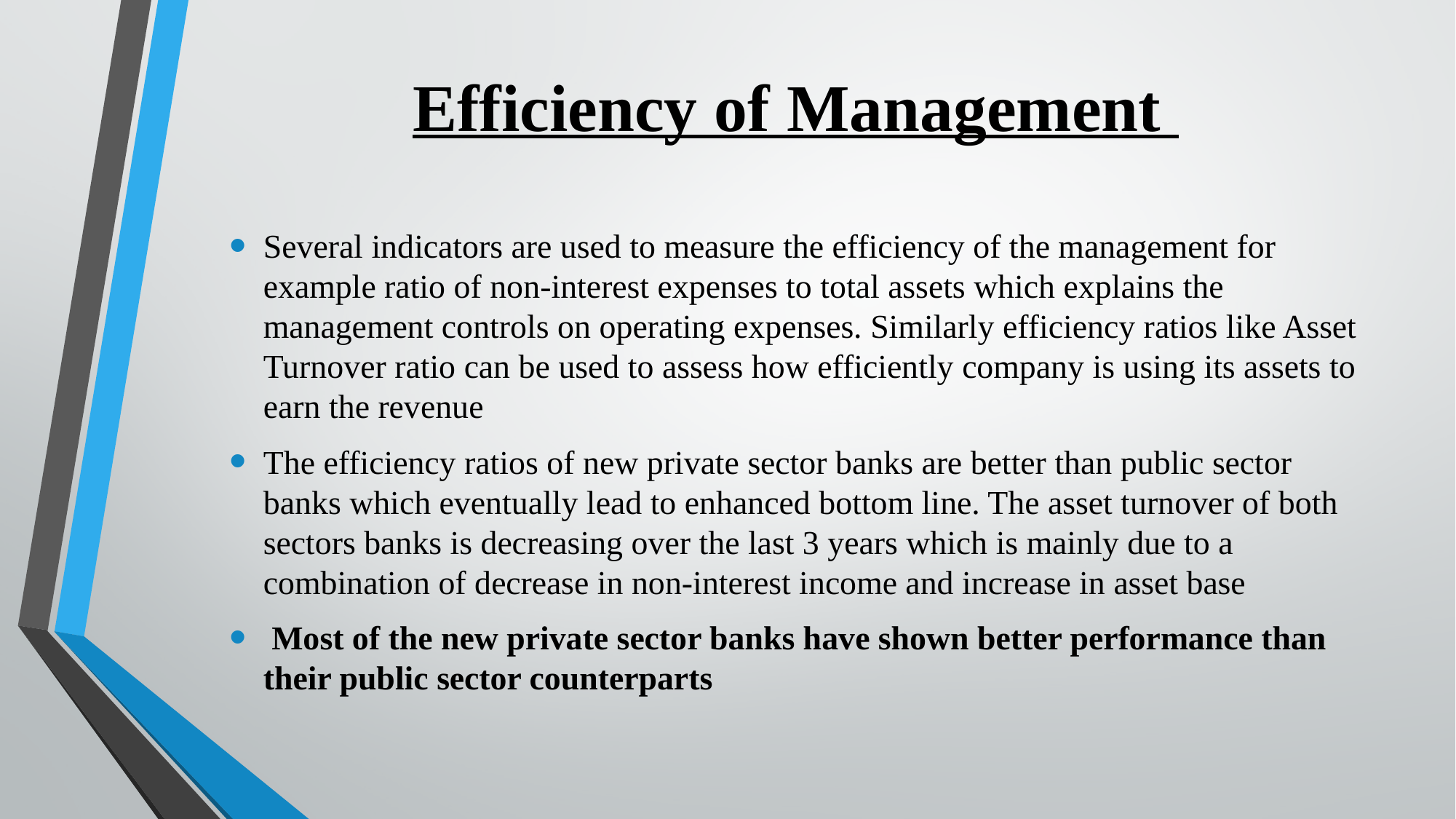

# Efficiency of Management
Several indicators are used to measure the efficiency of the management for example ratio of non-interest expenses to total assets which explains the management controls on operating expenses. Similarly efficiency ratios like Asset Turnover ratio can be used to assess how efficiently company is using its assets to earn the revenue
The efficiency ratios of new private sector banks are better than public sector banks which eventually lead to enhanced bottom line. The asset turnover of both sectors banks is decreasing over the last 3 years which is mainly due to a combination of decrease in non-interest income and increase in asset base
 Most of the new private sector banks have shown better performance than their public sector counterparts